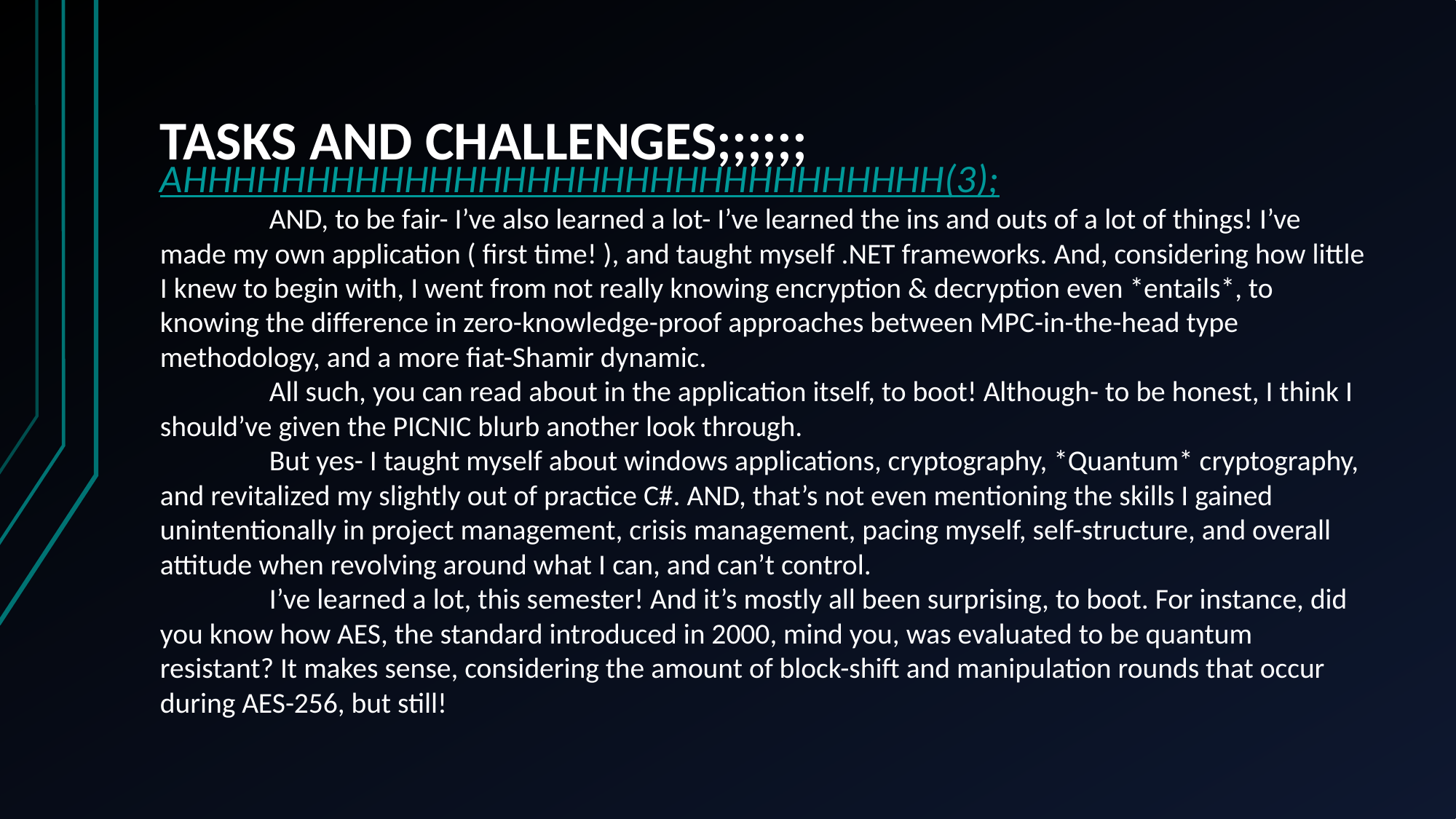

# TASKS AND CHALLENGES;;;;;;
AHHHHHHHHHHHHHHHHHHHHHHHHHHHHHHH(3);
	AND, to be fair- I’ve also learned a lot- I’ve learned the ins and outs of a lot of things! I’ve made my own application ( first time! ), and taught myself .NET frameworks. And, considering how little I knew to begin with, I went from not really knowing encryption & decryption even *entails*, to knowing the difference in zero-knowledge-proof approaches between MPC-in-the-head type methodology, and a more fiat-Shamir dynamic.
	All such, you can read about in the application itself, to boot! Although- to be honest, I think I should’ve given the PICNIC blurb another look through.
	But yes- I taught myself about windows applications, cryptography, *Quantum* cryptography, and revitalized my slightly out of practice C#. AND, that’s not even mentioning the skills I gained unintentionally in project management, crisis management, pacing myself, self-structure, and overall attitude when revolving around what I can, and can’t control.
	I’ve learned a lot, this semester! And it’s mostly all been surprising, to boot. For instance, did you know how AES, the standard introduced in 2000, mind you, was evaluated to be quantum resistant? It makes sense, considering the amount of block-shift and manipulation rounds that occur during AES-256, but still!